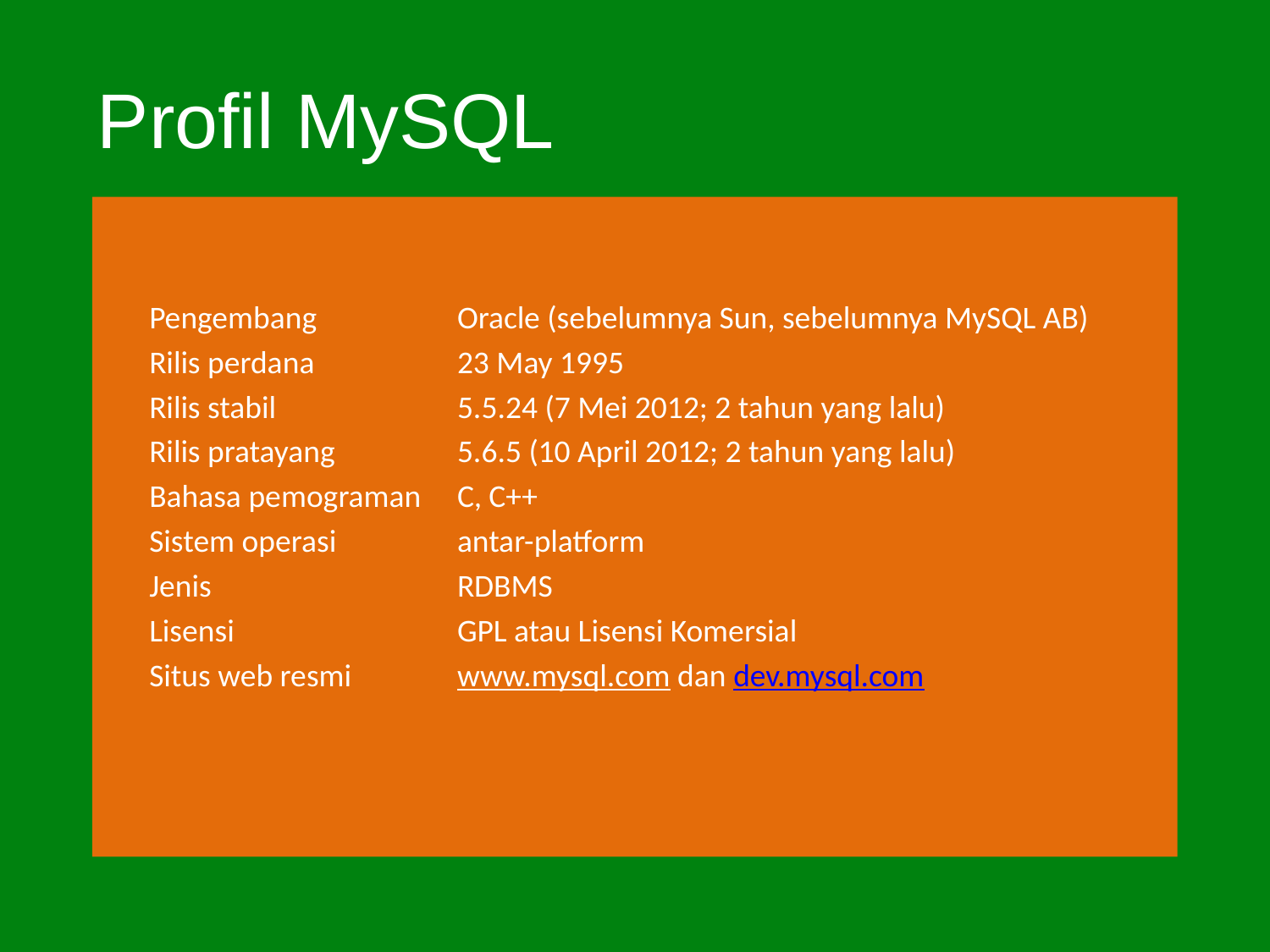

# Profil MySQL

|  |  |
| --- | --- |
| Pengembang | Oracle (sebelumnya Sun, sebelumnya MySQL AB) |
| Rilis perdana | 23 May 1995 |
| Rilis stabil | 5.5.24 (7 Mei 2012; 2 tahun yang lalu) |
| Rilis pratayang | 5.6.5 (10 April 2012; 2 tahun yang lalu) |
| Bahasa pemograman | C, C++ |
| Sistem operasi | antar-platform |
| Jenis | RDBMS |
| Lisensi | GPL atau Lisensi Komersial |
| Situs web resmi | www.mysql.com dan dev.mysql.com |